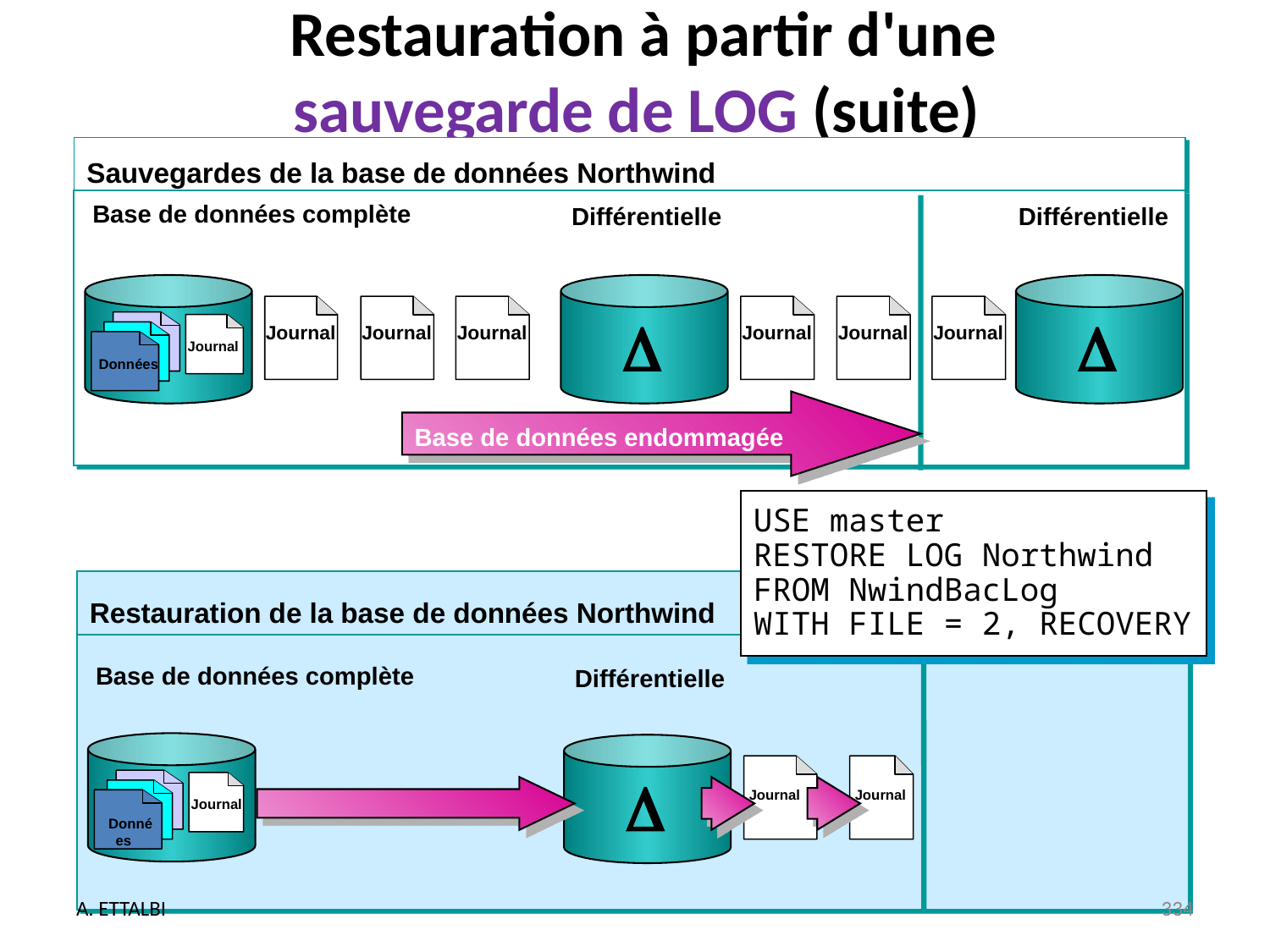

# Restauration à partir d'une sauvegarde de LOG (suite)
Sauvegardes de la base de données Northwind

Base de données complète
Différentielle
Différentielle

 Données

Journal

Δ

Δ

Δ

Journal

Journal

Journal

Journal

Journal

Journal
Δ
Base de données endommagée
USE master
RESTORE LOG Northwind
FROM NwindBacLog
WITH FILE = 2, RECOVERY
Restauration de la base de données Northwind

Base de données complète
Différentielle

Données

Journal

Δ

Journal

Journal

A. ETTALBI
334